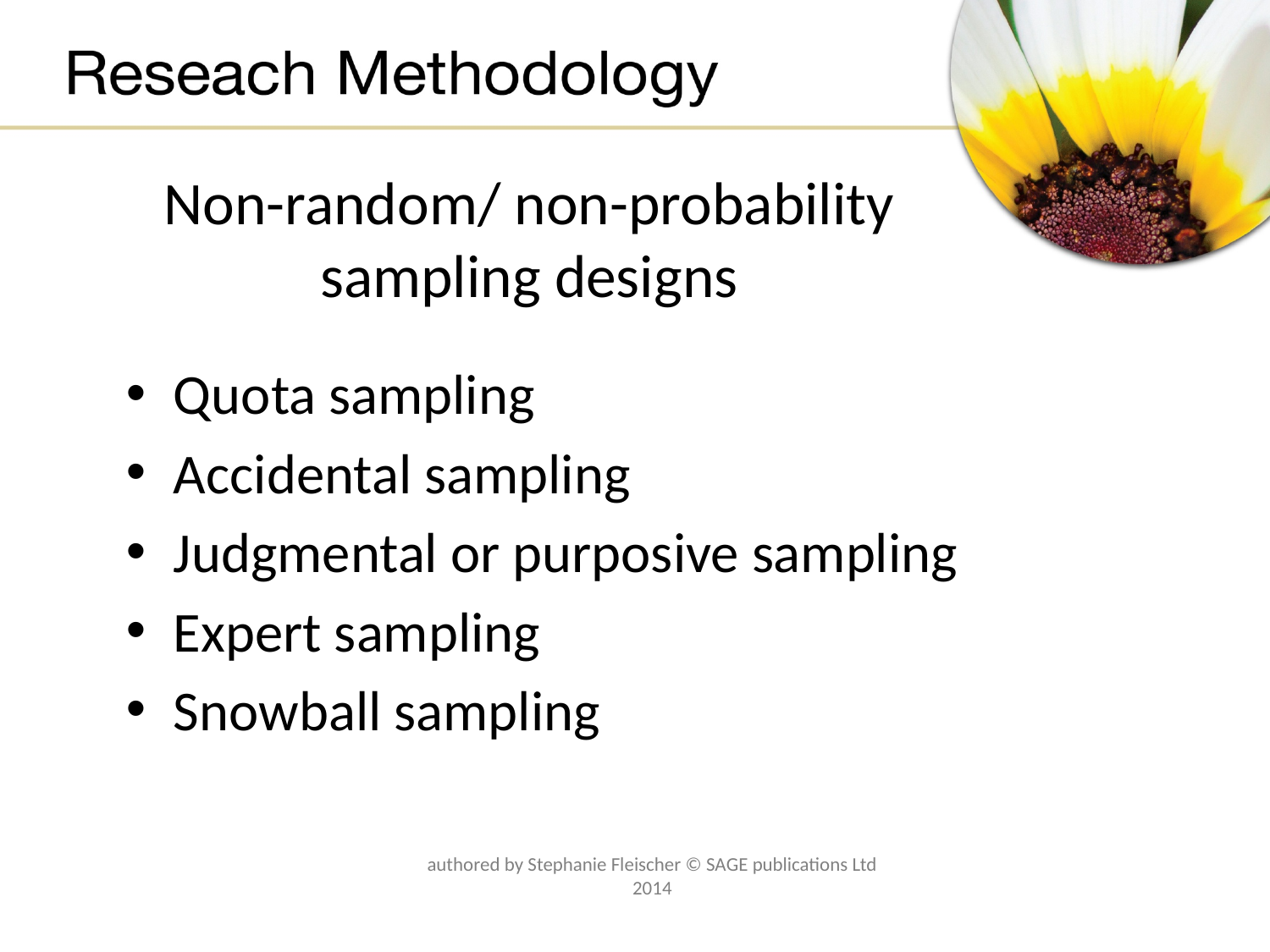

# Non-random/ non-probability sampling designs
Quota sampling
Accidental sampling
Judgmental or purposive sampling
Expert sampling
Snowball sampling
authored by Stephanie Fleischer © SAGE publications Ltd 2014